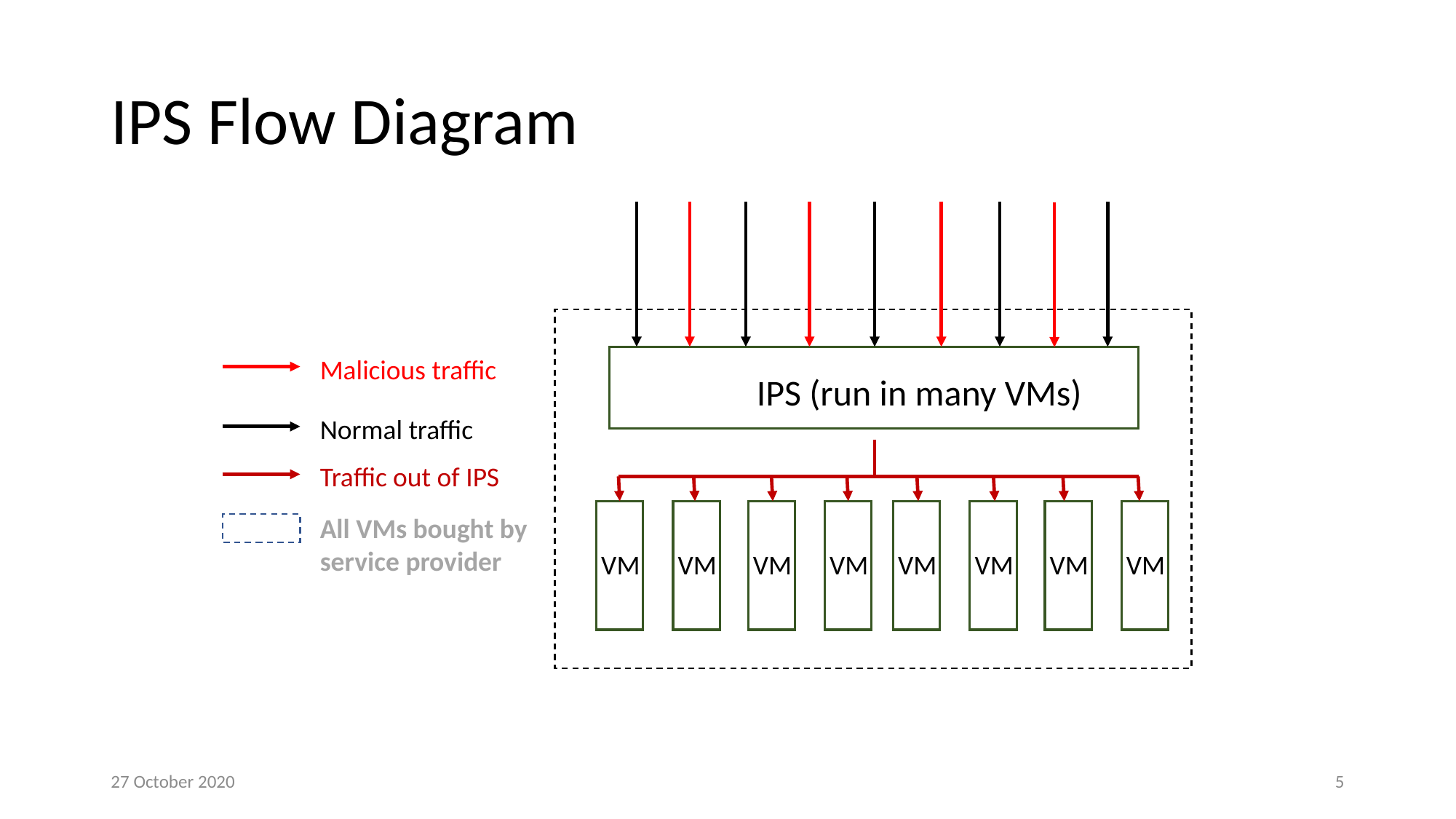

# IPS Flow Diagram

Malicious traffic
IPS (run in many VMs)
Normal traffic
Traffic out of IPS

All VMs bought by service provider

VM
VM
VM
VM
VM
VM
VM
VM
27 October 2020
5